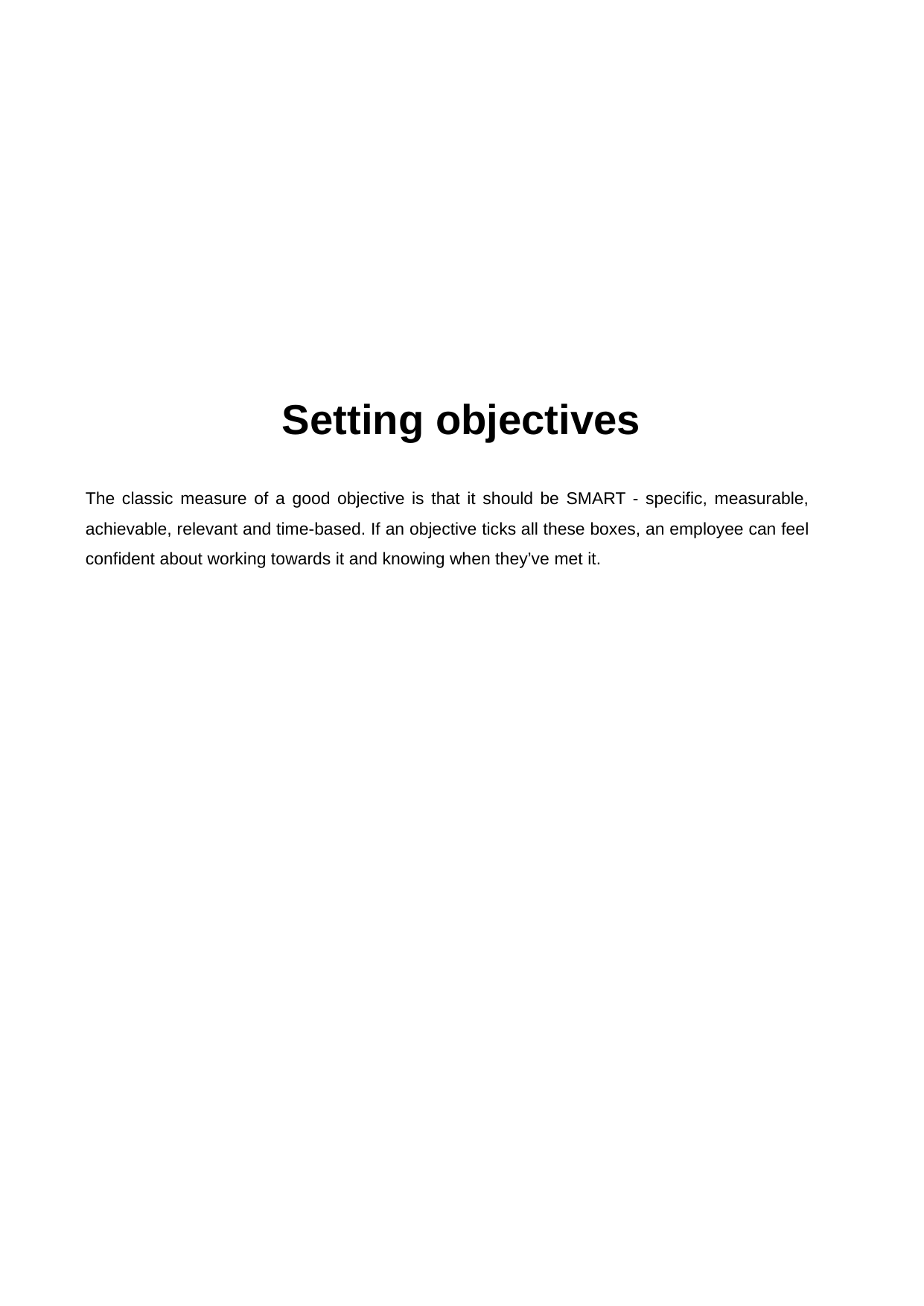

Setting objectives
The classic measure of a good objective is that it should be SMART - specific, measurable, achievable, relevant and time-based. If an objective ticks all these boxes, an employee can feel confident about working towards it and knowing when they’ve met it.